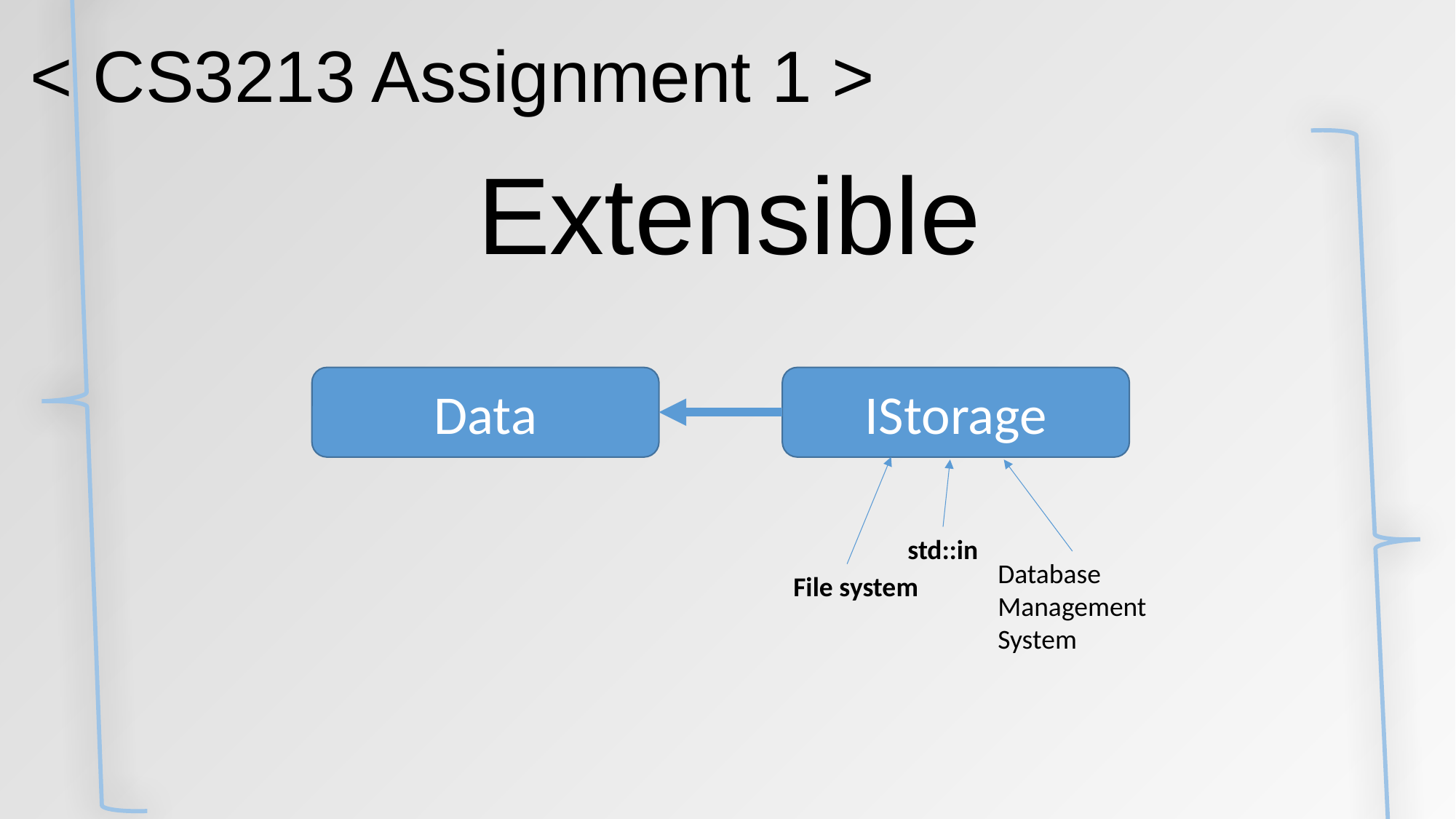

< CS3213 Assignment 1 >

Extensible
IStorage
Data
std::in
Database
Management
System
File system